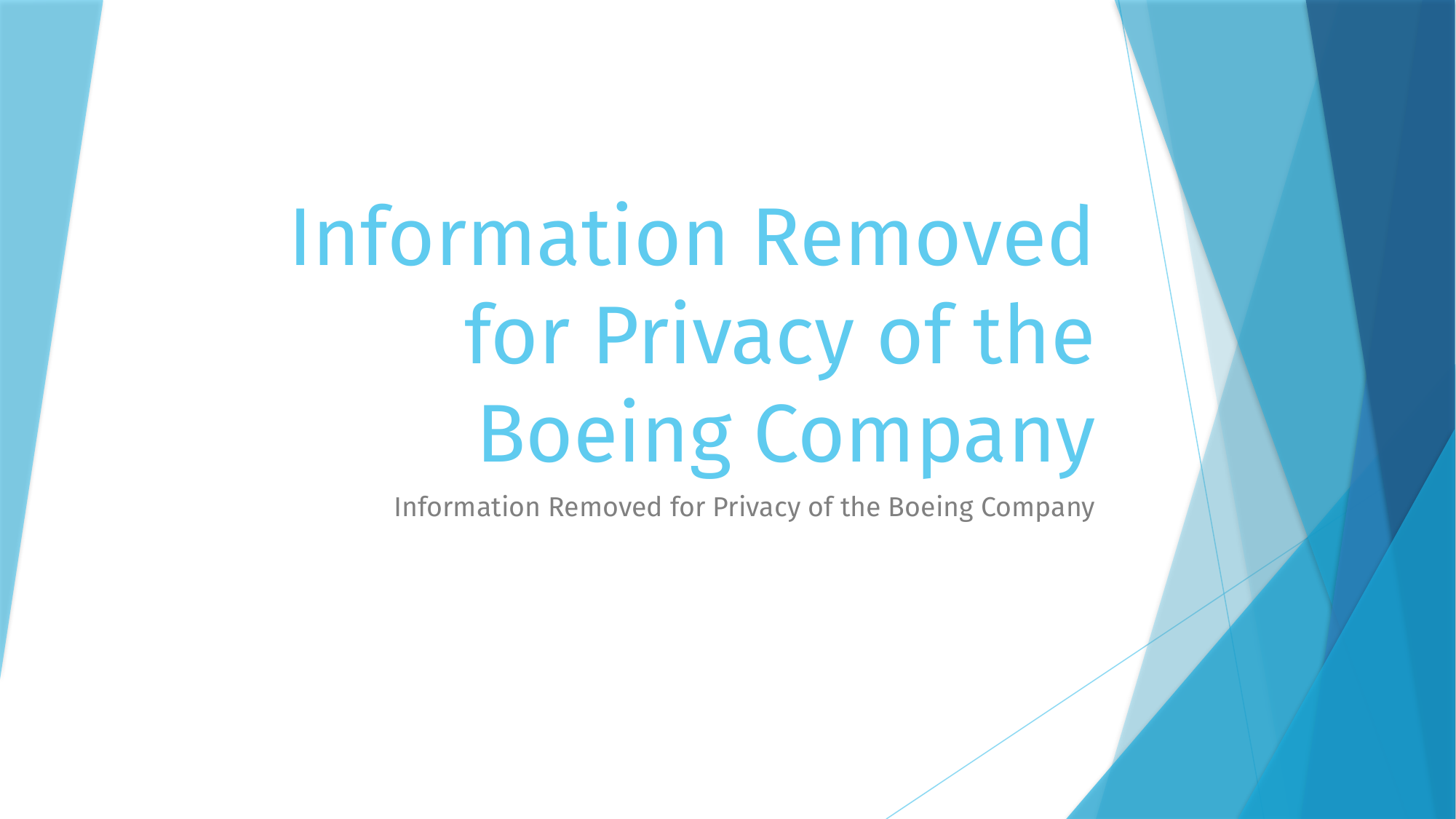

# Information Removed for Privacy of the Boeing Company
Information Removed for Privacy of the Boeing Company